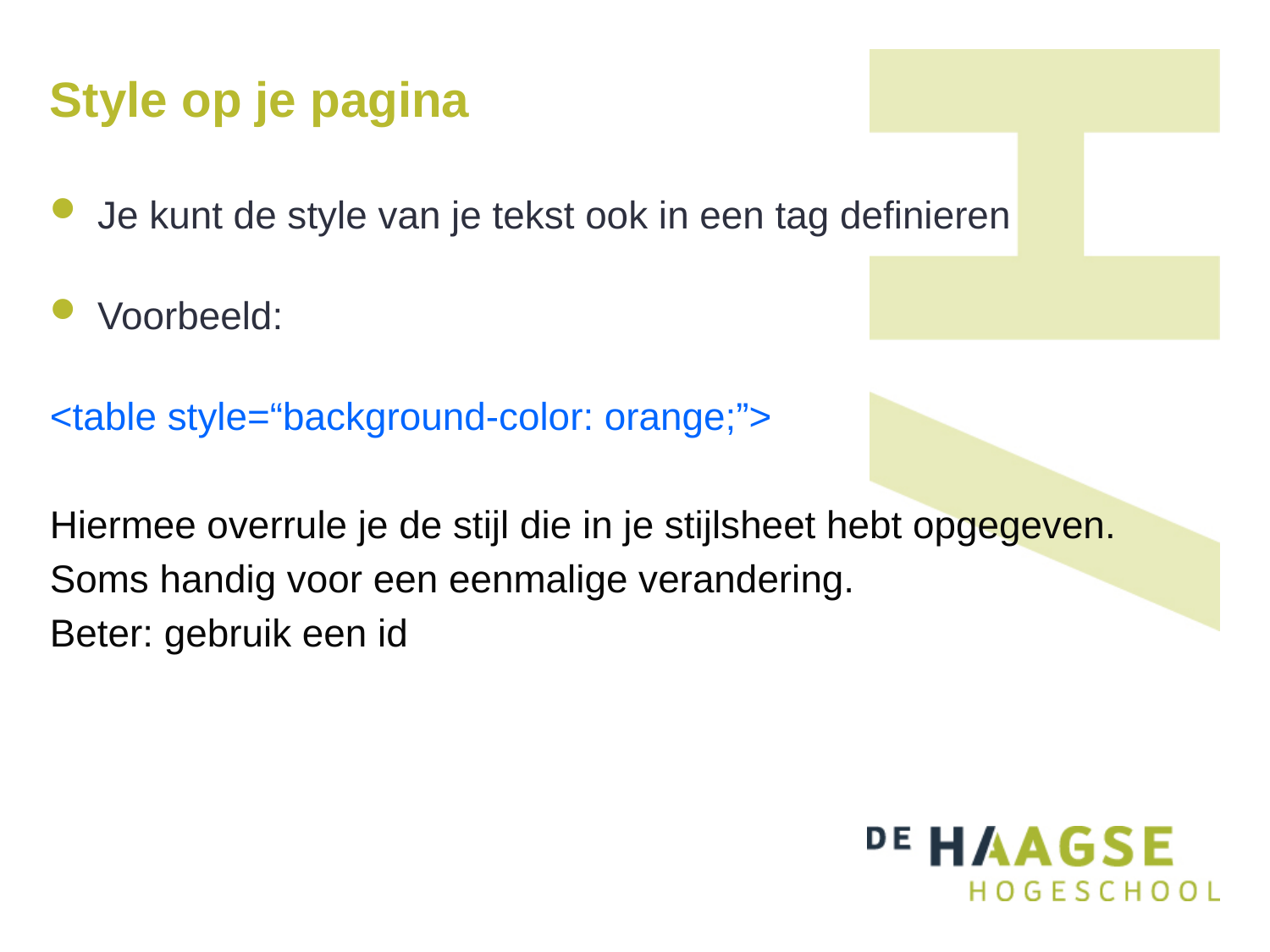

# Style op je pagina
Je kunt de style van je tekst ook in een tag definieren
Voorbeeld:
<table style=“background-color: orange;”>

Hiermee overrule je de stijl die in je stijlsheet hebt opgegeven.
Soms handig voor een eenmalige verandering.
Beter: gebruik een id